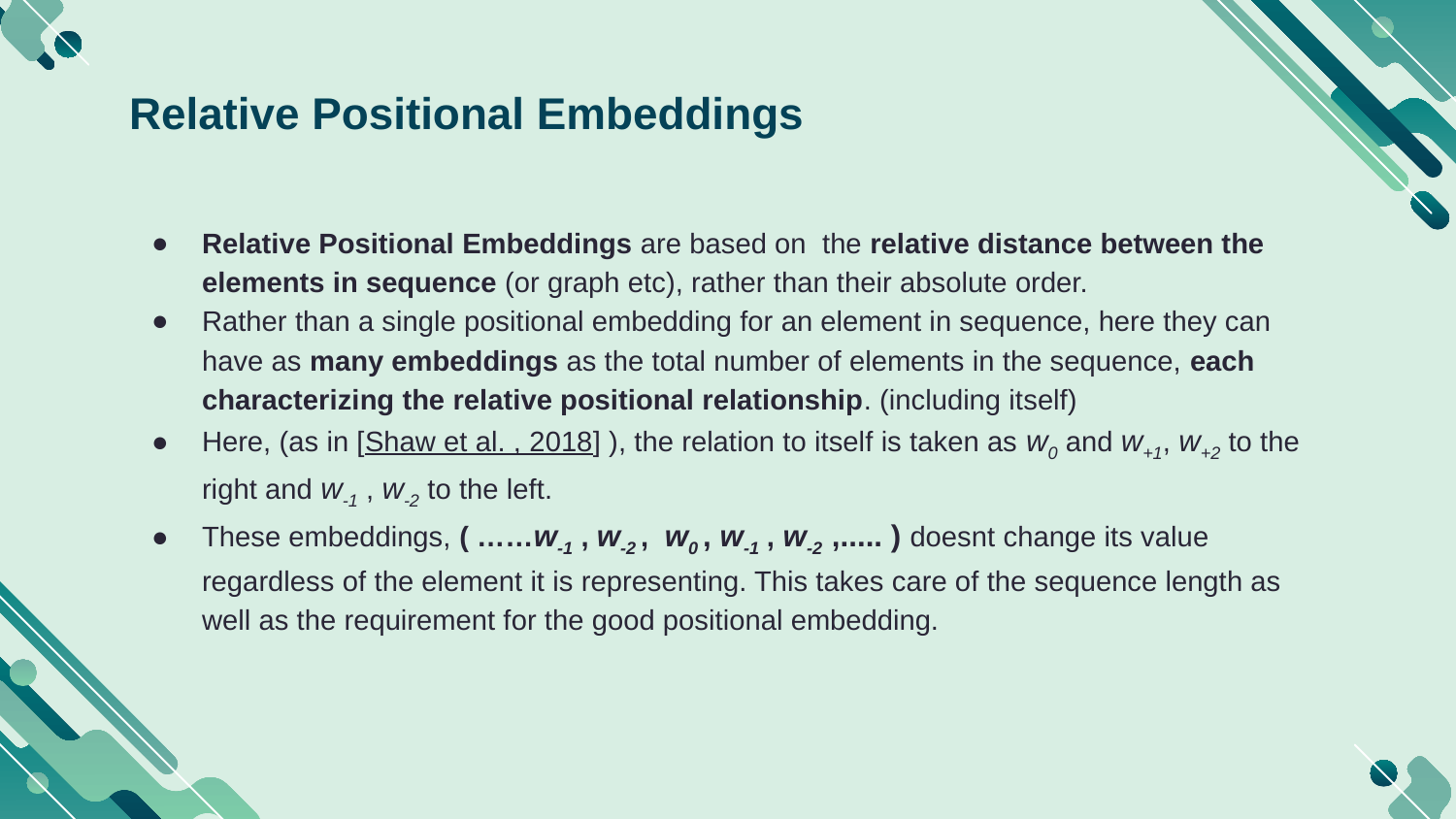

# Relative Positional Embeddings
Relative Positional Embeddings are based on  the relative distance between the elements in sequence (or graph etc), rather than their absolute order.
Rather than a single positional embedding for an element in sequence, here they can have as many embeddings as the total number of elements in the sequence, each characterizing the relative positional relationship. (including itself)
Here, (as in [Shaw et al. , 2018] ), the relation to itself is taken as w0 and w+1, w+2 to the right and w-1 , w-2 to the left.
These embeddings, ( ……w-1 , w-2 ,  w0 , w-1 , w-2  ,..... ) doesnt change its value regardless of the element it is representing. This takes care of the sequence length as well as the requirement for the good positional embedding.